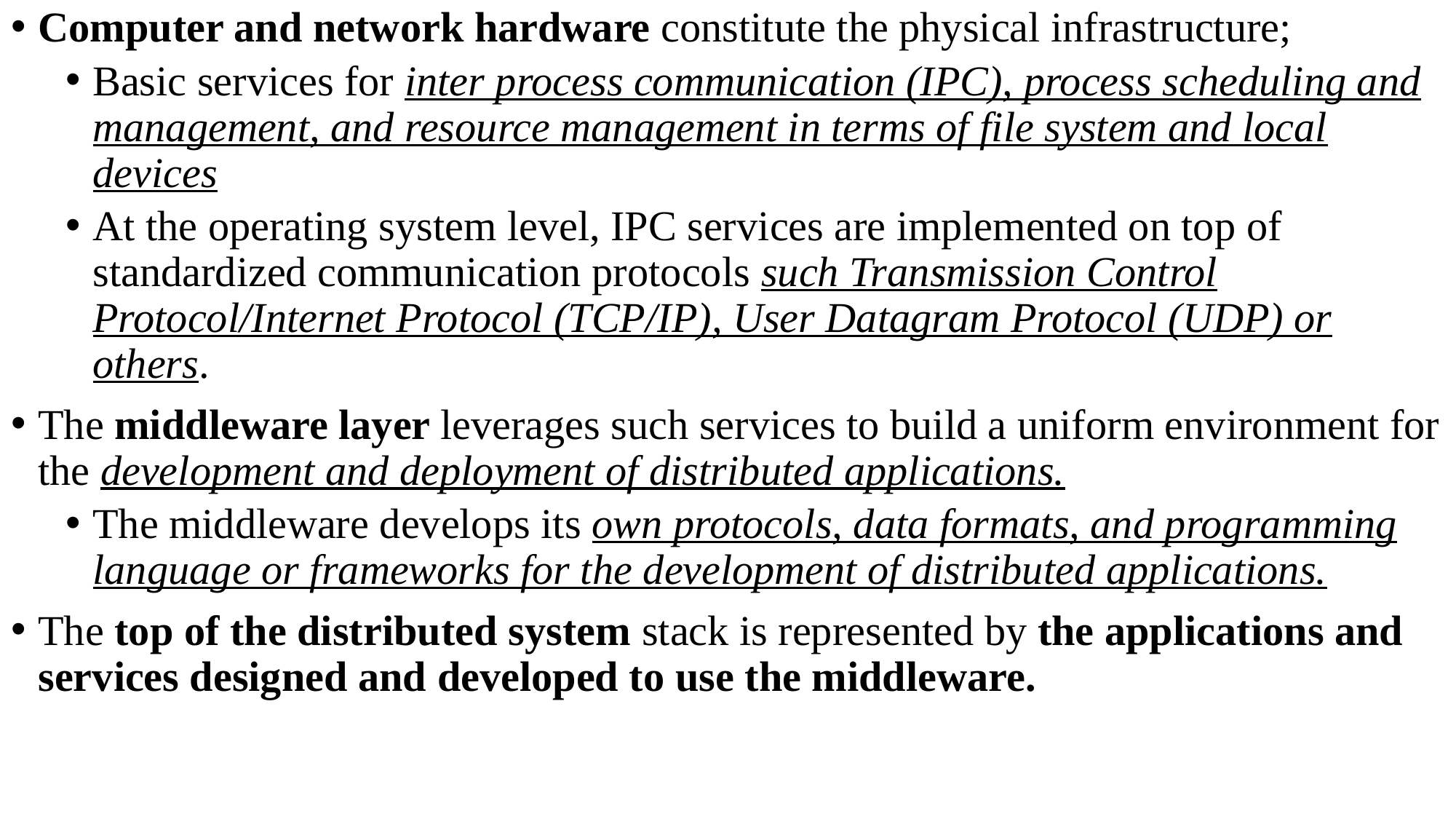

Computer and network hardware constitute the physical infrastructure;
Basic services for inter process communication (IPC), process scheduling and management, and resource management in terms of file system and local devices
At the operating system level, IPC services are implemented on top of standardized communication protocols such Transmission Control Protocol/Internet Protocol (TCP/IP), User Datagram Protocol (UDP) or others.
The middleware layer leverages such services to build a uniform environment for the development and deployment of distributed applications.
The middleware develops its own protocols, data formats, and programming language or frameworks for the development of distributed applications.
The top of the distributed system stack is represented by the applications and services designed and developed to use the middleware.